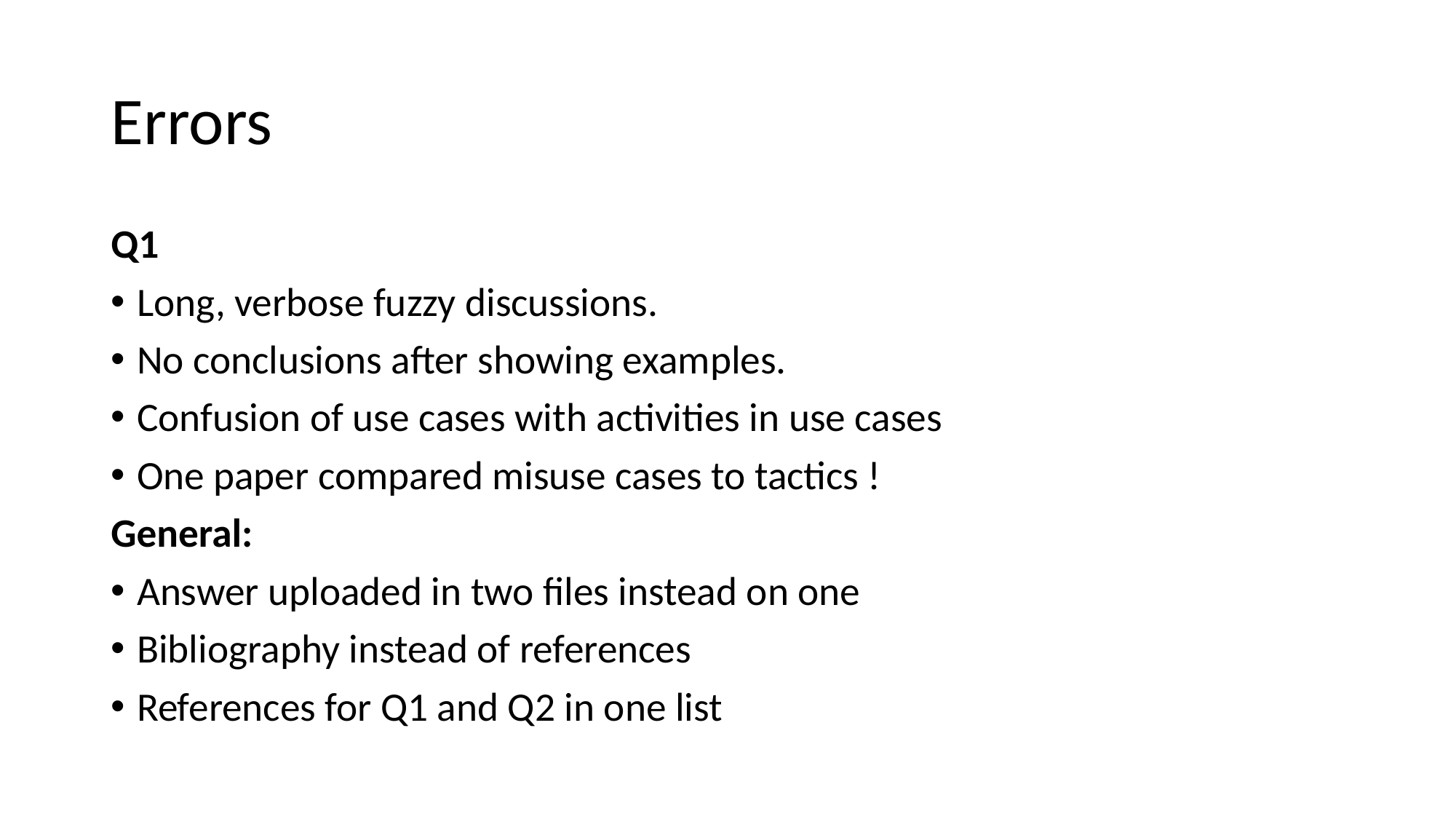

# Errors
Q1
Long, verbose fuzzy discussions.
No conclusions after showing examples.
Confusion of use cases with activities in use cases
One paper compared misuse cases to tactics !
General:
Answer uploaded in two files instead on one
Bibliography instead of references
References for Q1 and Q2 in one list